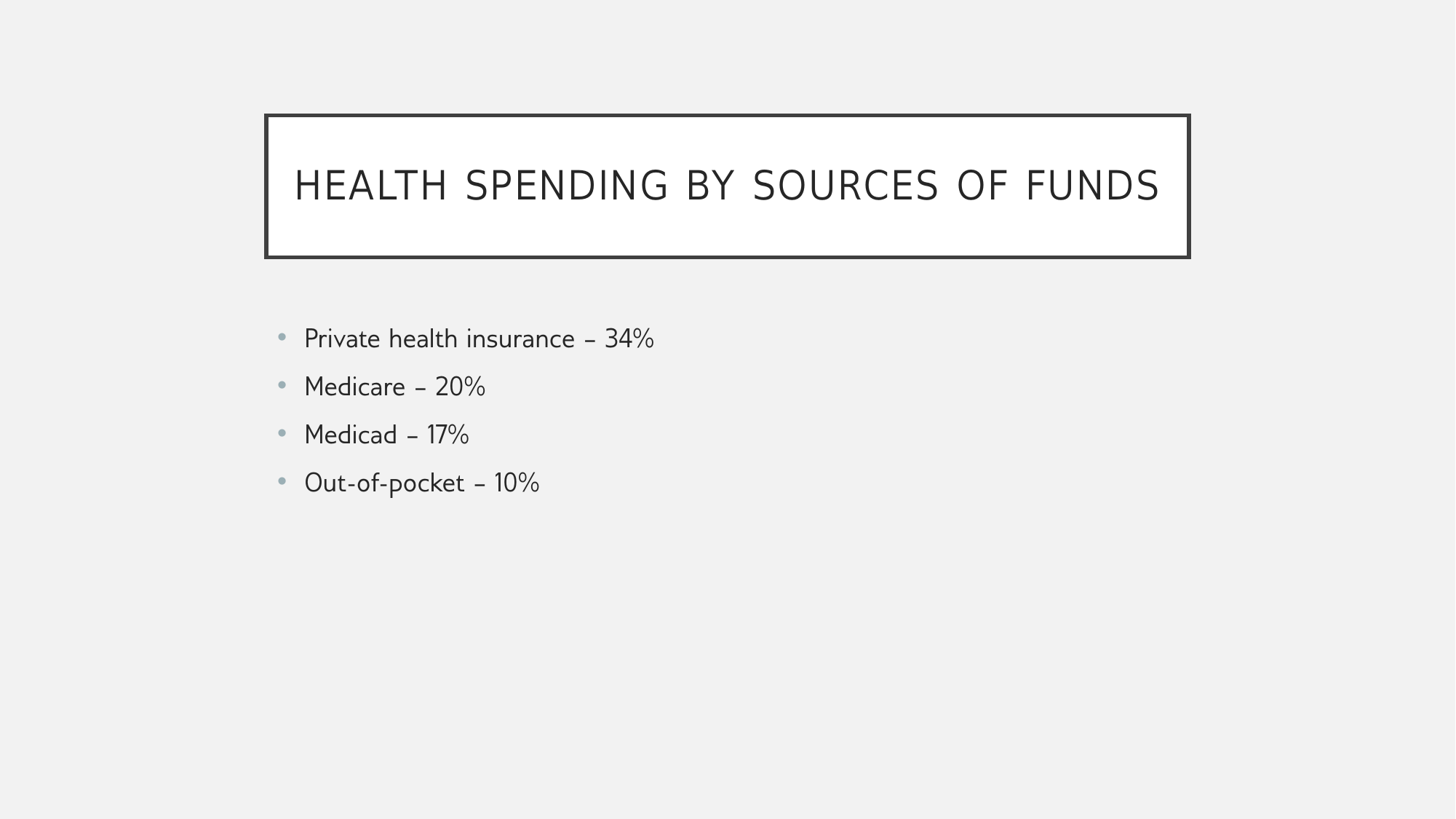

# Health spending by sources of funds
Private health insurance – 34%
Medicare – 20%
Medicad – 17%
Out-of-pocket – 10%